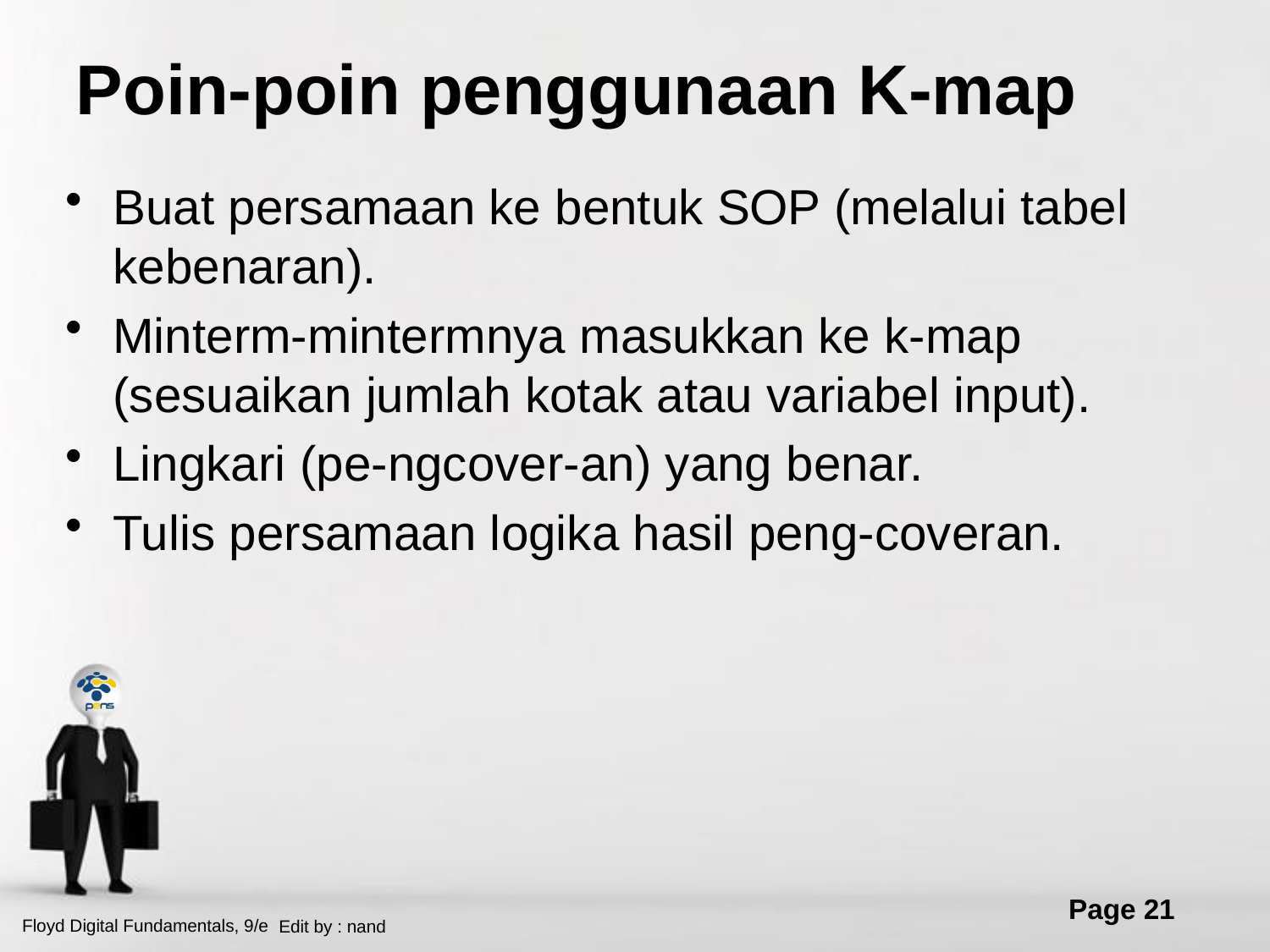

# Poin-poin penggunaan K-map
Buat persamaan ke bentuk SOP (melalui tabel kebenaran).
Minterm-mintermnya masukkan ke k-map (sesuaikan jumlah kotak atau variabel input).
Lingkari (pe-ngcover-an) yang benar.
Tulis persamaan logika hasil peng-coveran.